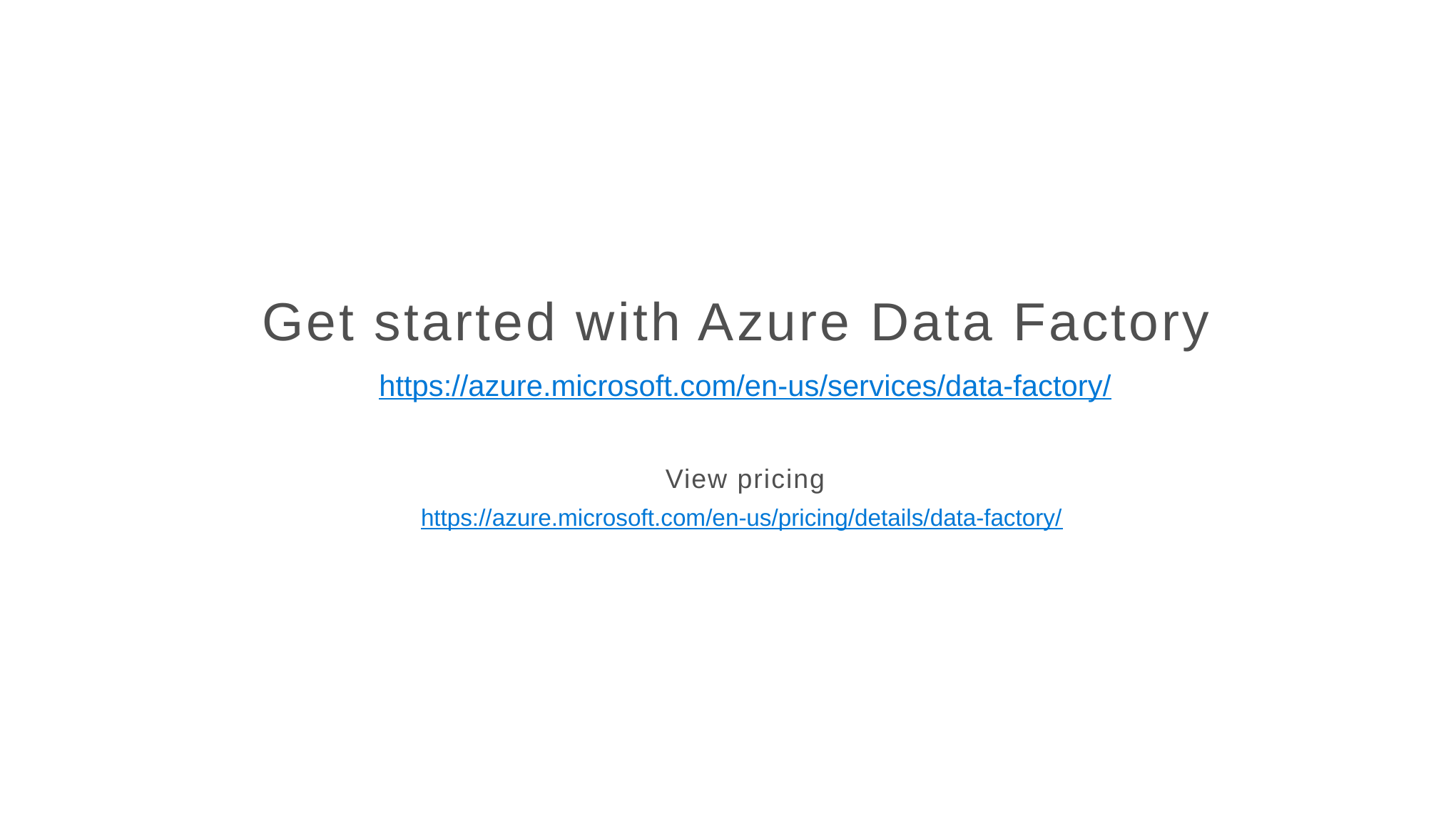

Get started with Azure Data Factory
https://azure.microsoft.com/en-us/services/data-factory/

View pricing
https://azure.microsoft.com/en-us/pricing/details/data-factory/